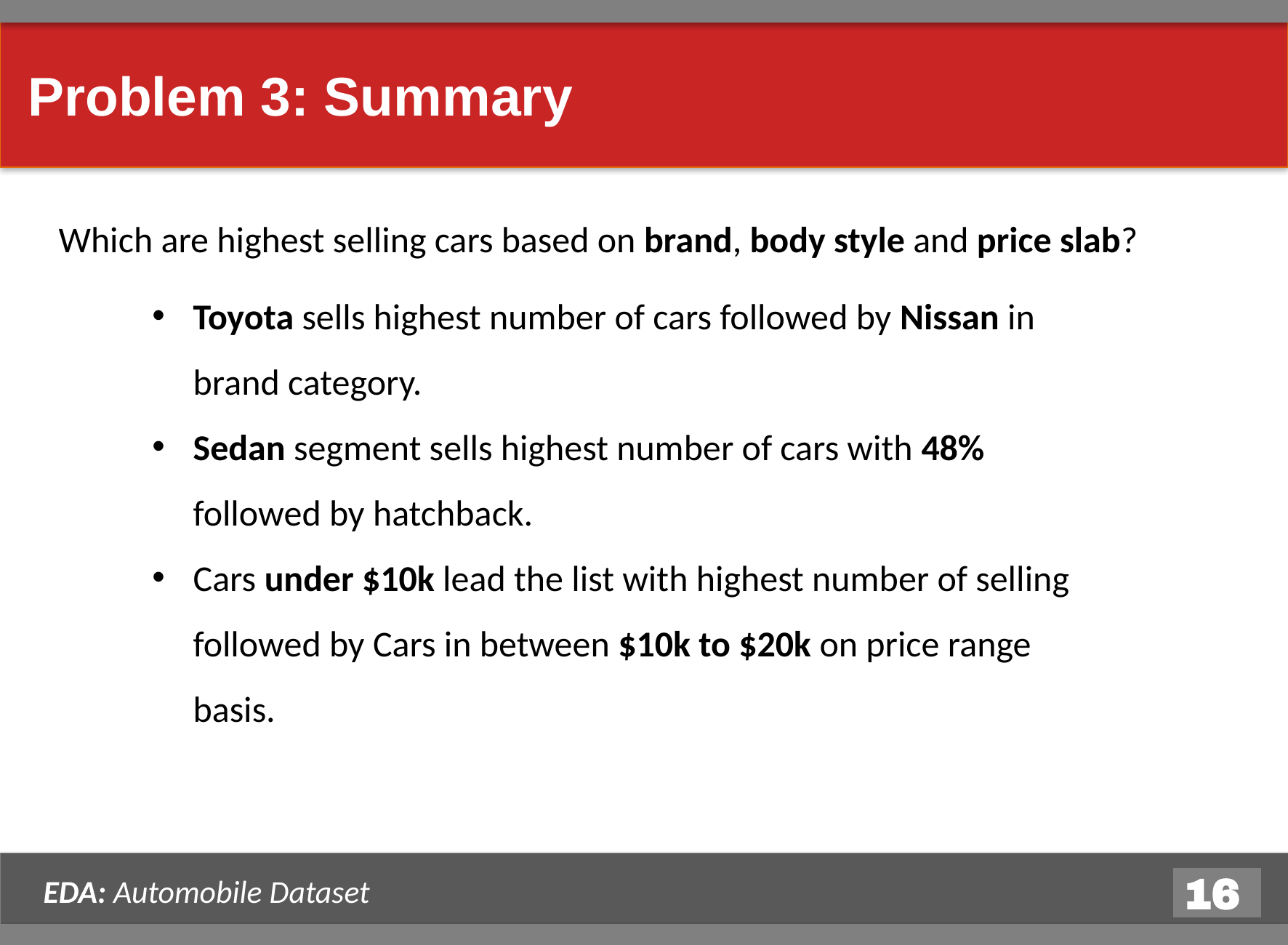

Problem 3: Summary
Which are highest selling cars based on brand, body style and price slab?
Toyota sells highest number of cars followed by Nissan in brand category.
Sedan segment sells highest number of cars with 48%  followed by hatchback.
Cars under $10k lead the list with highest number of selling followed by Cars in between $10k to $20k on price range basis.

EDA: Automobile Dataset

16